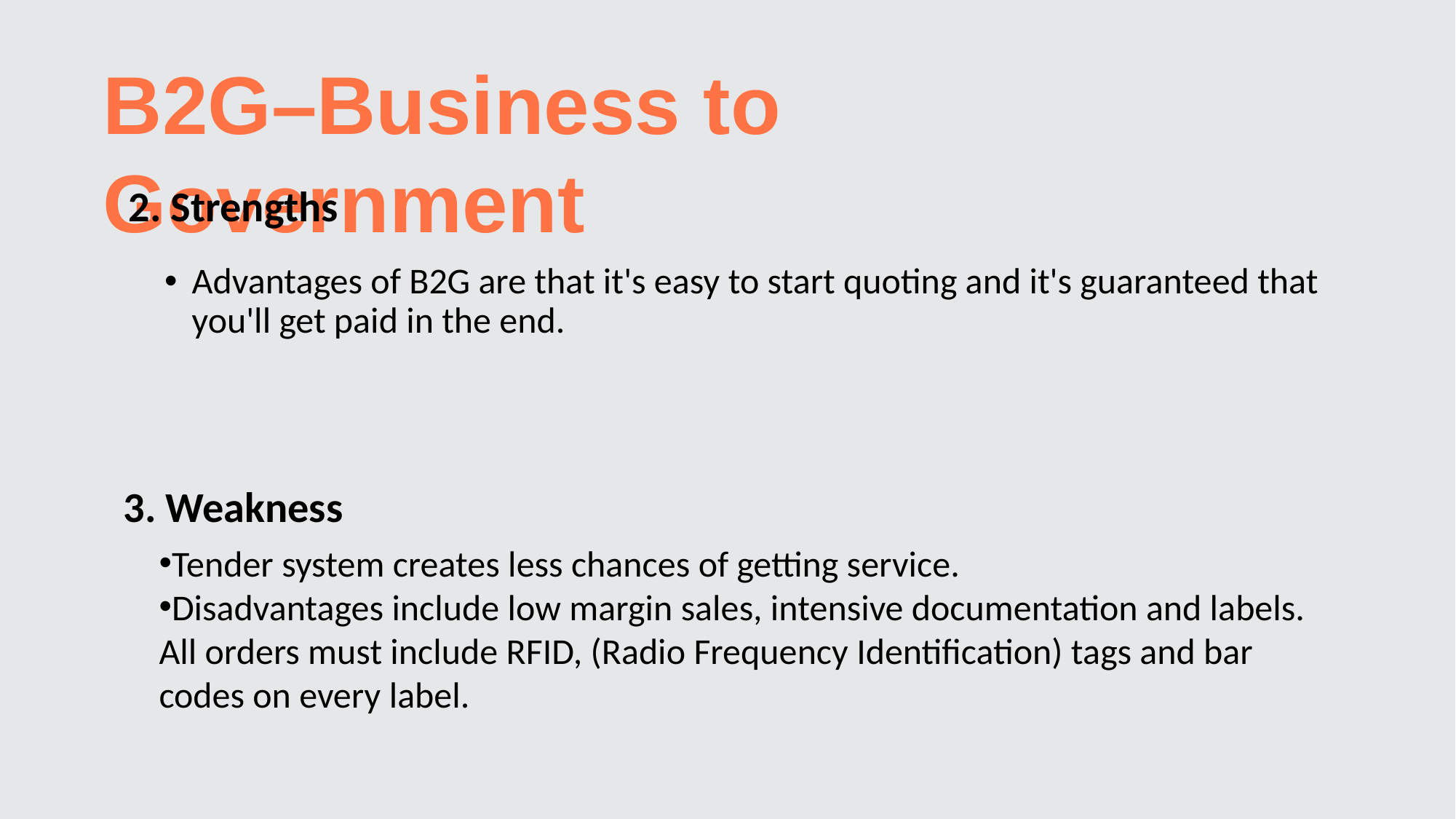

B2G–Business to Government
2. Strengths
Advantages of B2G are that it's easy to start quoting and it's guaranteed that you'll get paid in the end.
3. Weakness

Tender system creates less chances of getting service.
Disadvantages include low margin sales, intensive documentation and labels. All orders must include RFID, (Radio Frequency Identification) tags and bar codes on every label.